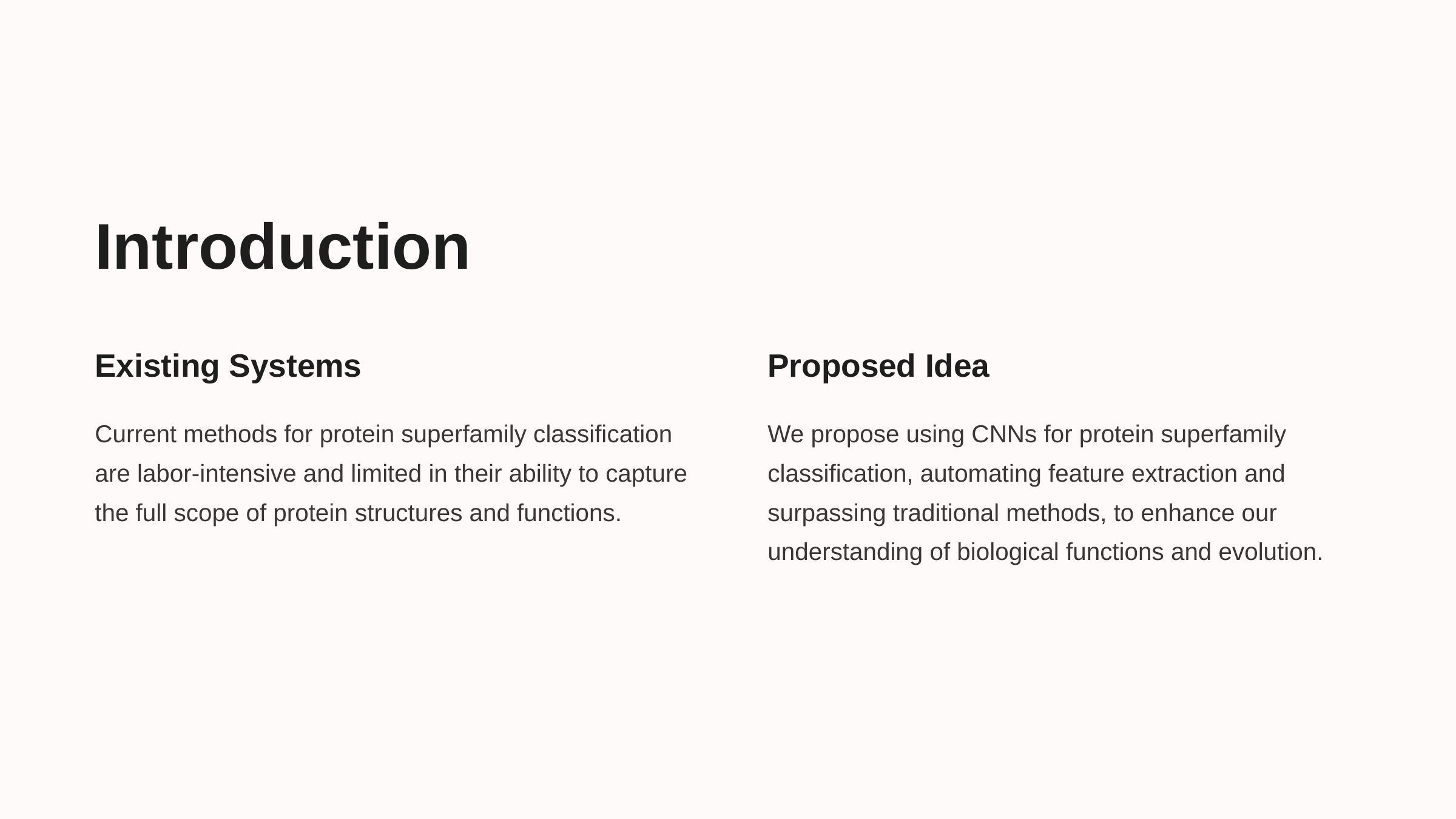

Introduction
Existing Systems
Proposed Idea
Current methods for protein superfamily classification are labor-intensive and limited in their ability to capture the full scope of protein structures and functions.
We propose using CNNs for protein superfamily classification, automating feature extraction and surpassing traditional methods, to enhance our understanding of biological functions and evolution.